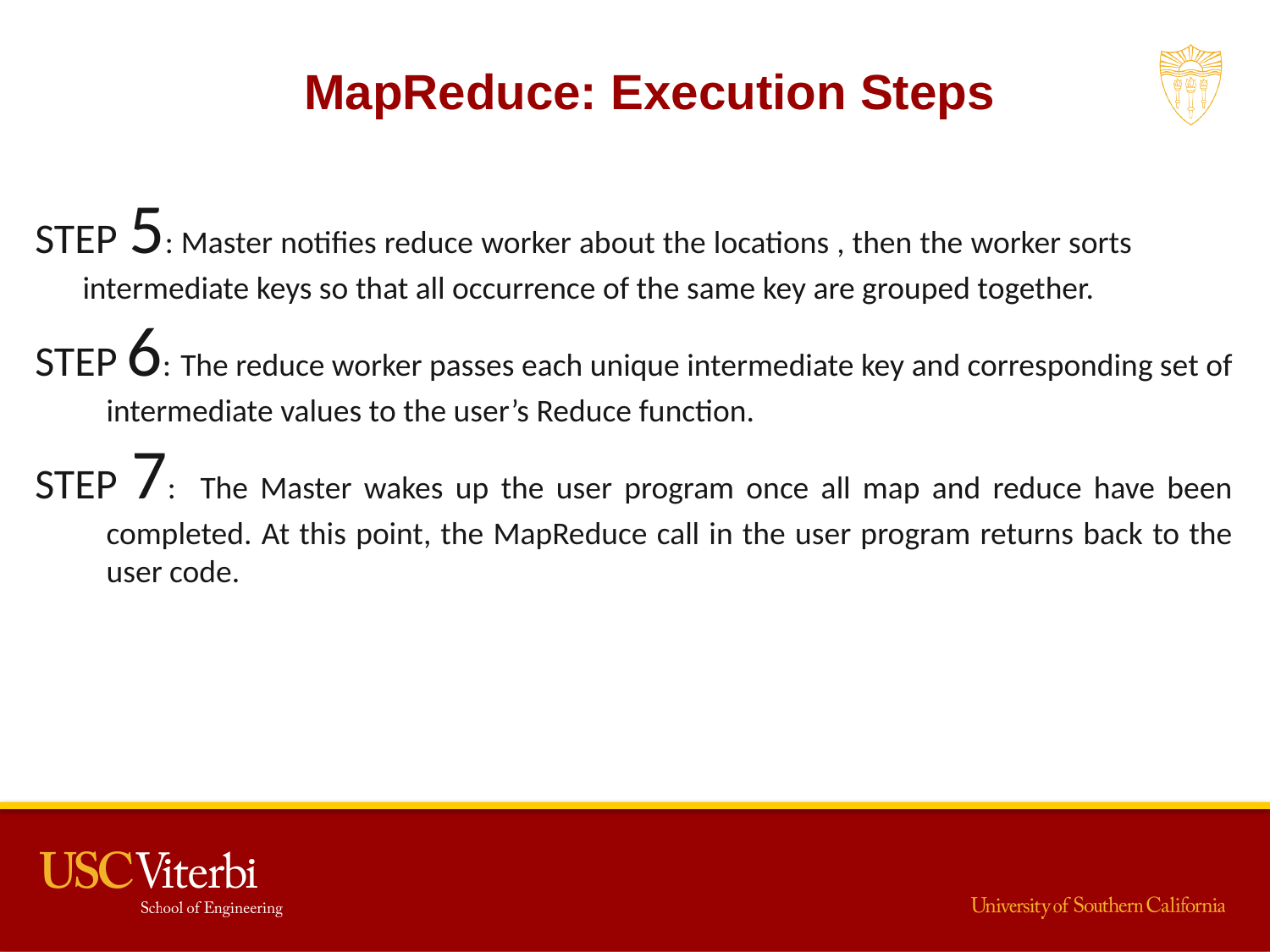

MapReduce: Execution Steps

STEP 5: Master notifies reduce worker about the locations , then the worker sorts 	intermediate keys so that all occurrence of the same key are grouped together.
STEP 6: The reduce worker passes each unique intermediate key and corresponding set of intermediate values to the user’s Reduce function.
STEP 7:  The Master wakes up the user program once all map and reduce have been completed. At this point, the MapReduce call in the user program returns back to the user code.